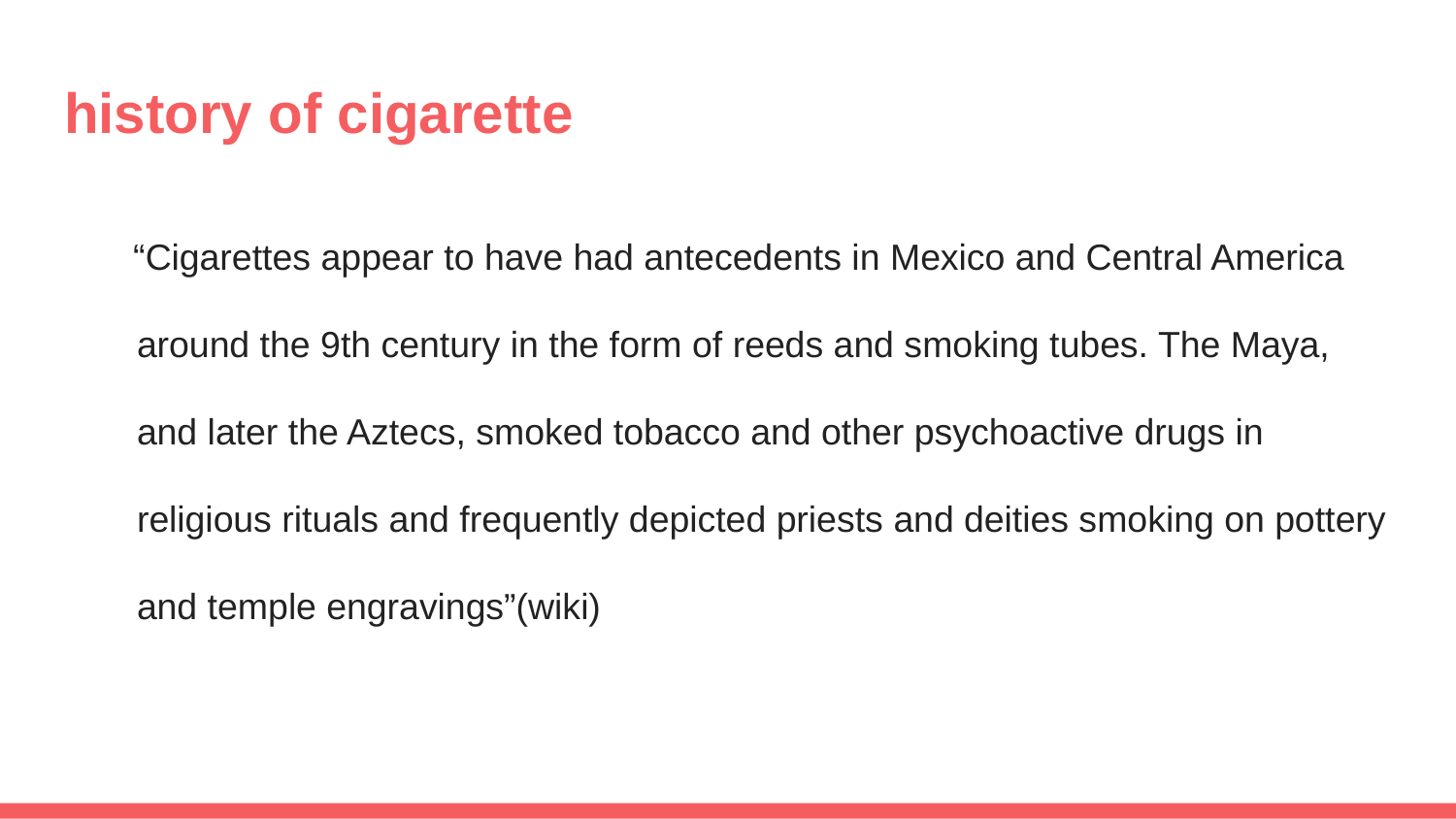

# history of cigarette
     “Cigarettes appear to have had antecedents in Mexico and Central America around the 9th century in the form of reeds and smoking tubes. The Maya, and later the Aztecs, smoked tobacco and other psychoactive drugs in religious rituals and frequently depicted priests and deities smoking on pottery and temple engravings”(wiki)